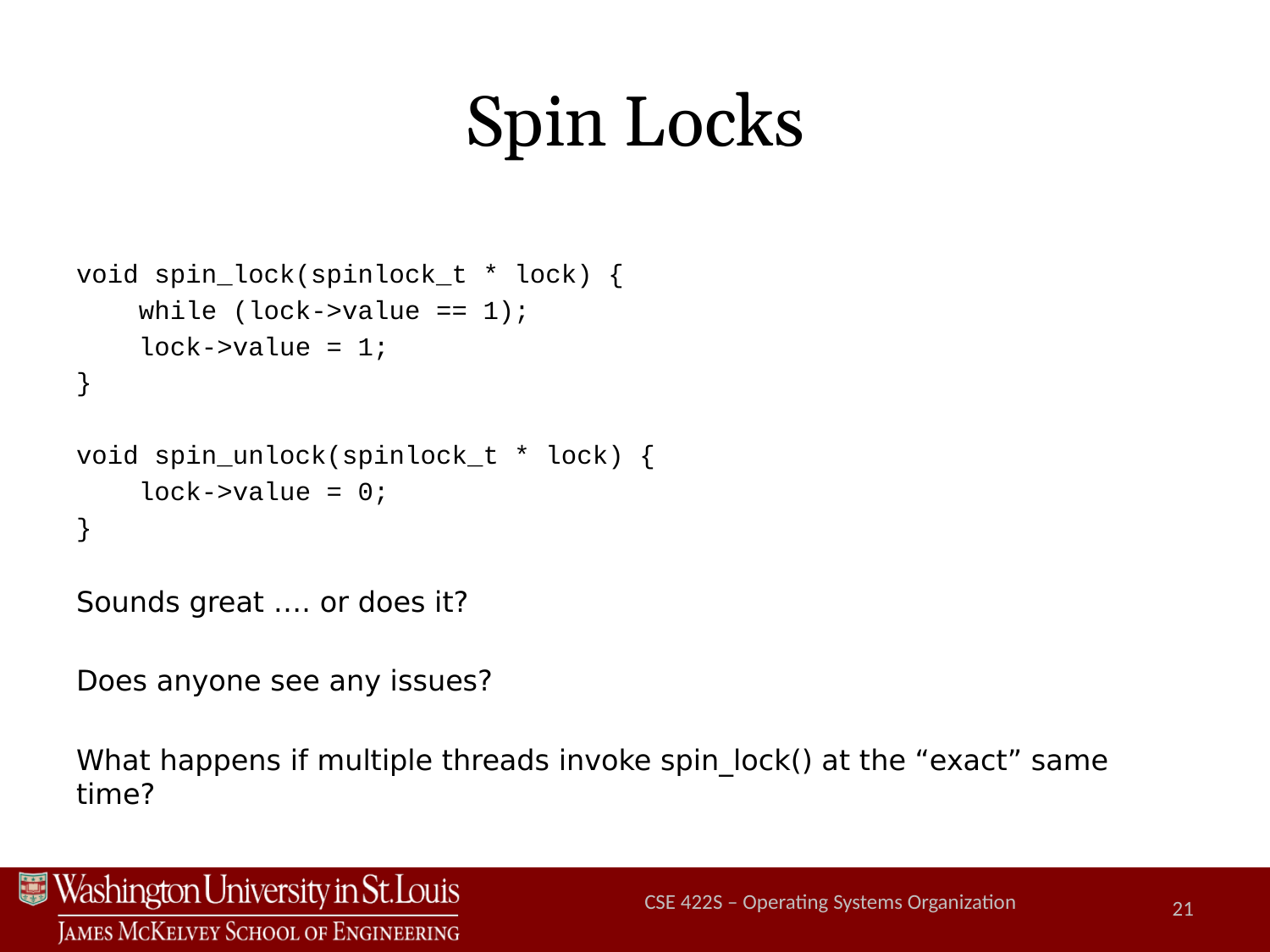

# Spin Locks
void spin_lock(spinlock_t * lock) {
    while (lock->value == 1);
    lock->value = 1;
}

void spin_unlock(spinlock_t * lock) {
    lock->value = 0;
}

Sounds great …. or does it?

Does anyone see any issues?

What happens if multiple threads invoke spin_lock() at the “exact” same time?

21
CSE 422S – Operating Systems Organization